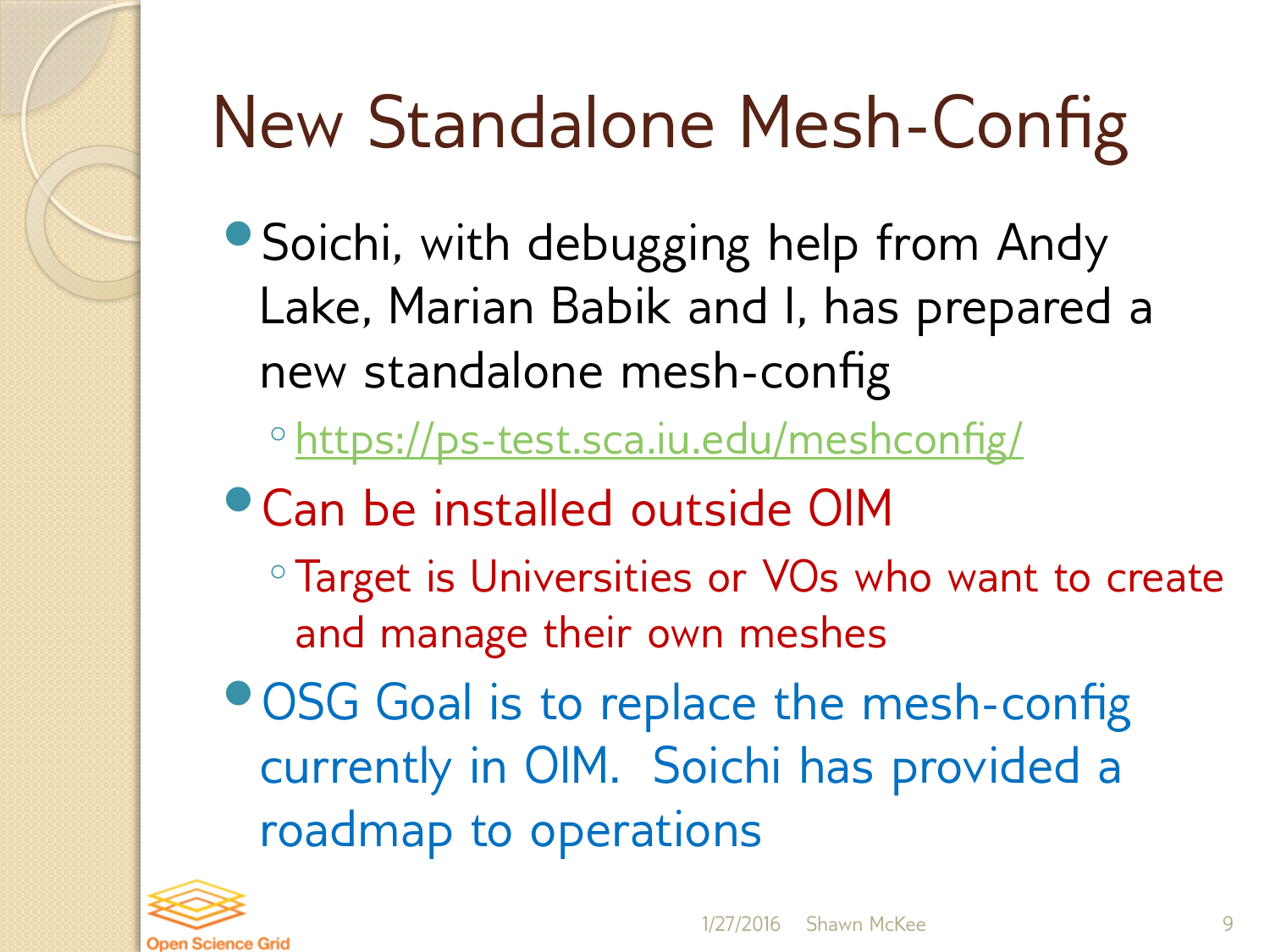

# New Standalone Mesh-Config
Soichi, with debugging help from Andy Lake, Marian Babik and I, has prepared a new standalone mesh-config
https://ps-test.sca.iu.edu/meshconfig/
Can be installed outside OIM
Target is Universities or VOs who want to create and manage their own meshes
OSG Goal is to replace the mesh-config currently in OIM.  Soichi has provided a roadmap to operations
1/27/2016
Shawn McKee
9